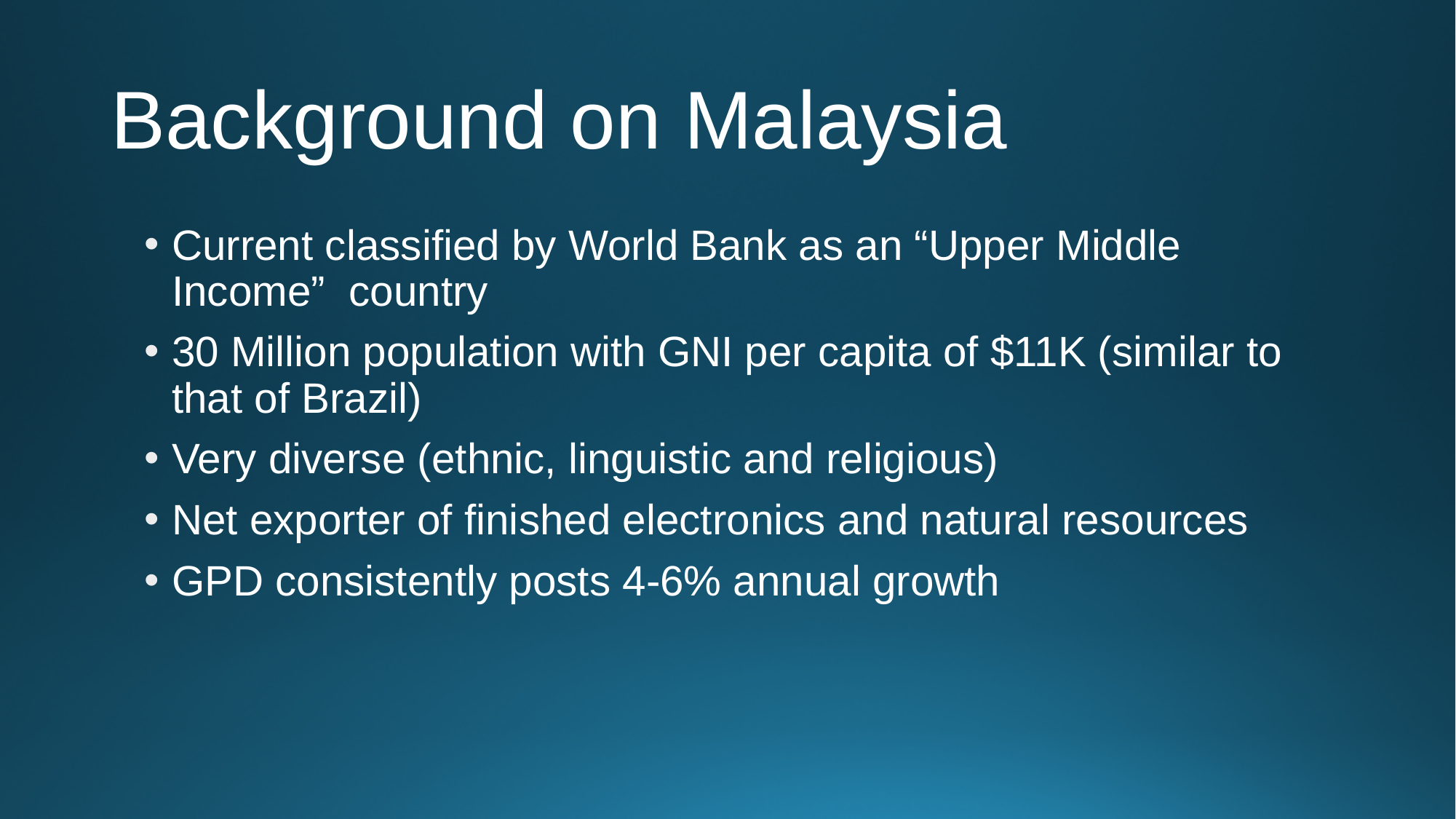

# Background on Malaysia
Current classified by World Bank as an “Upper Middle Income”  country
30 Million population with GNI per capita of $11K (similar to that of Brazil)
Very diverse (ethnic, linguistic and religious)
Net exporter of finished electronics and natural resources
GPD consistently posts 4-6% annual growth